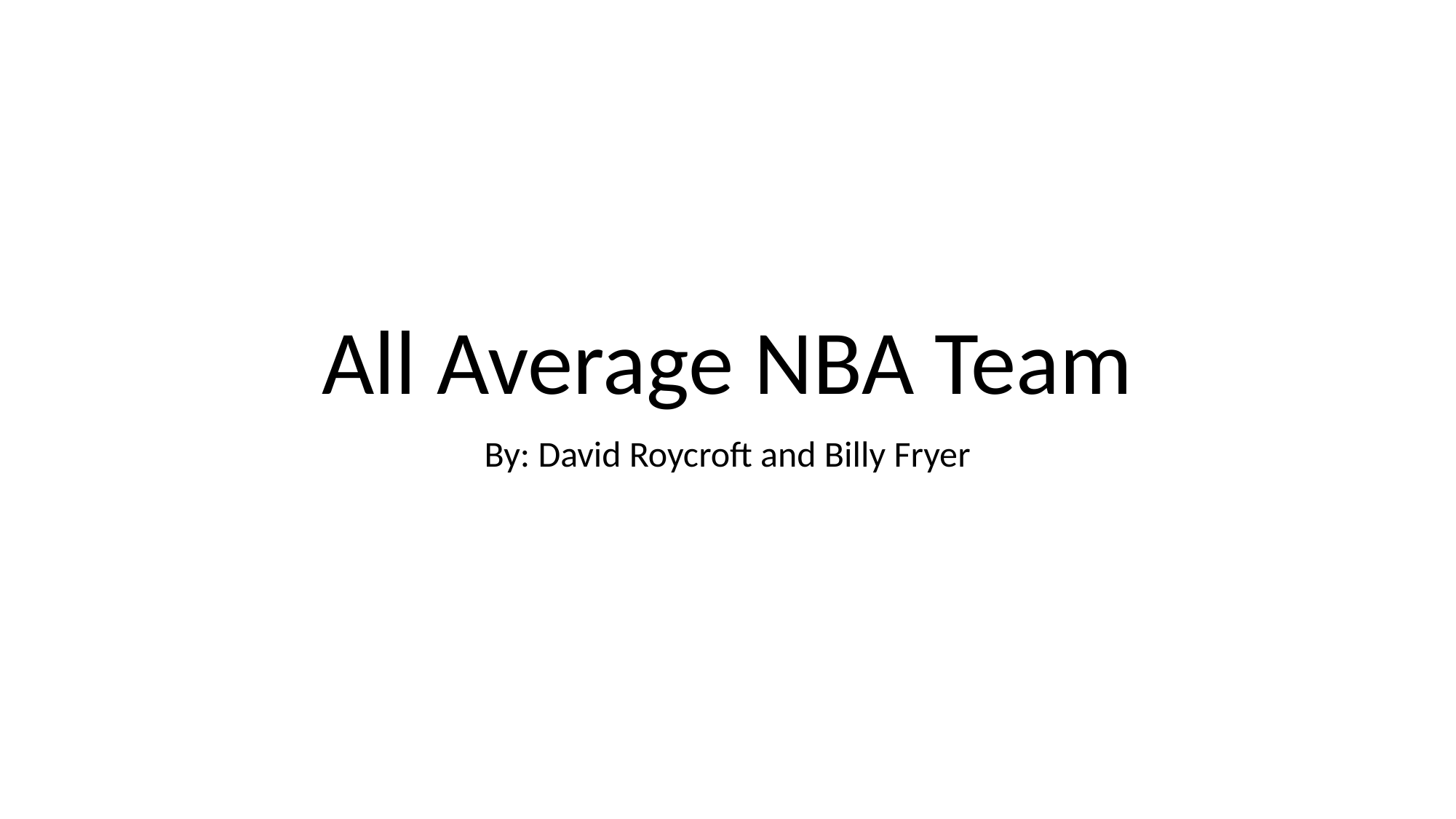

# All Average NBA Team
By: David Roycroft and Billy Fryer